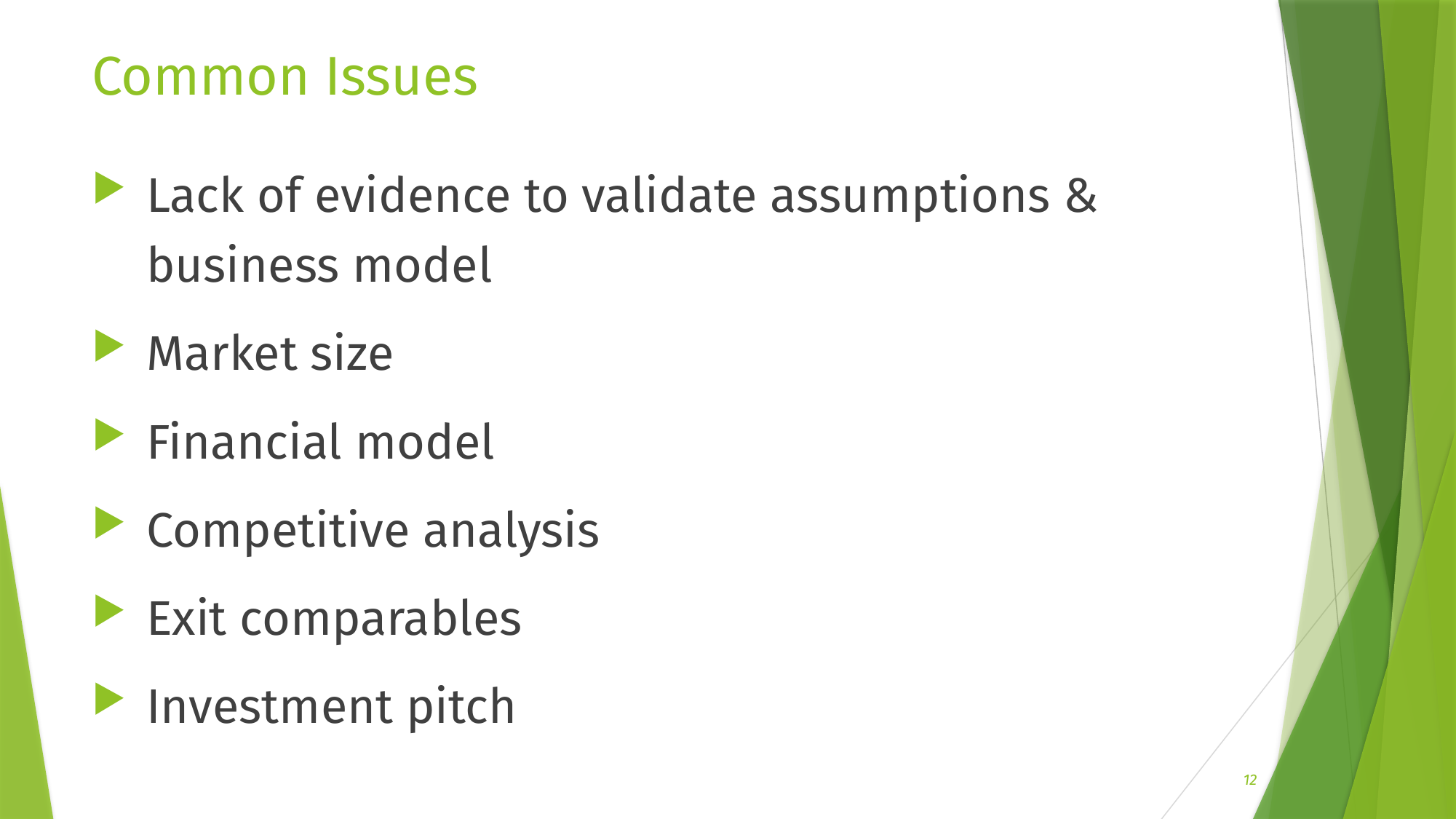

# Common Issues
Lack of evidence to validate assumptions & business model
Market size
Financial model
Competitive analysis
Exit comparables
Investment pitch
12